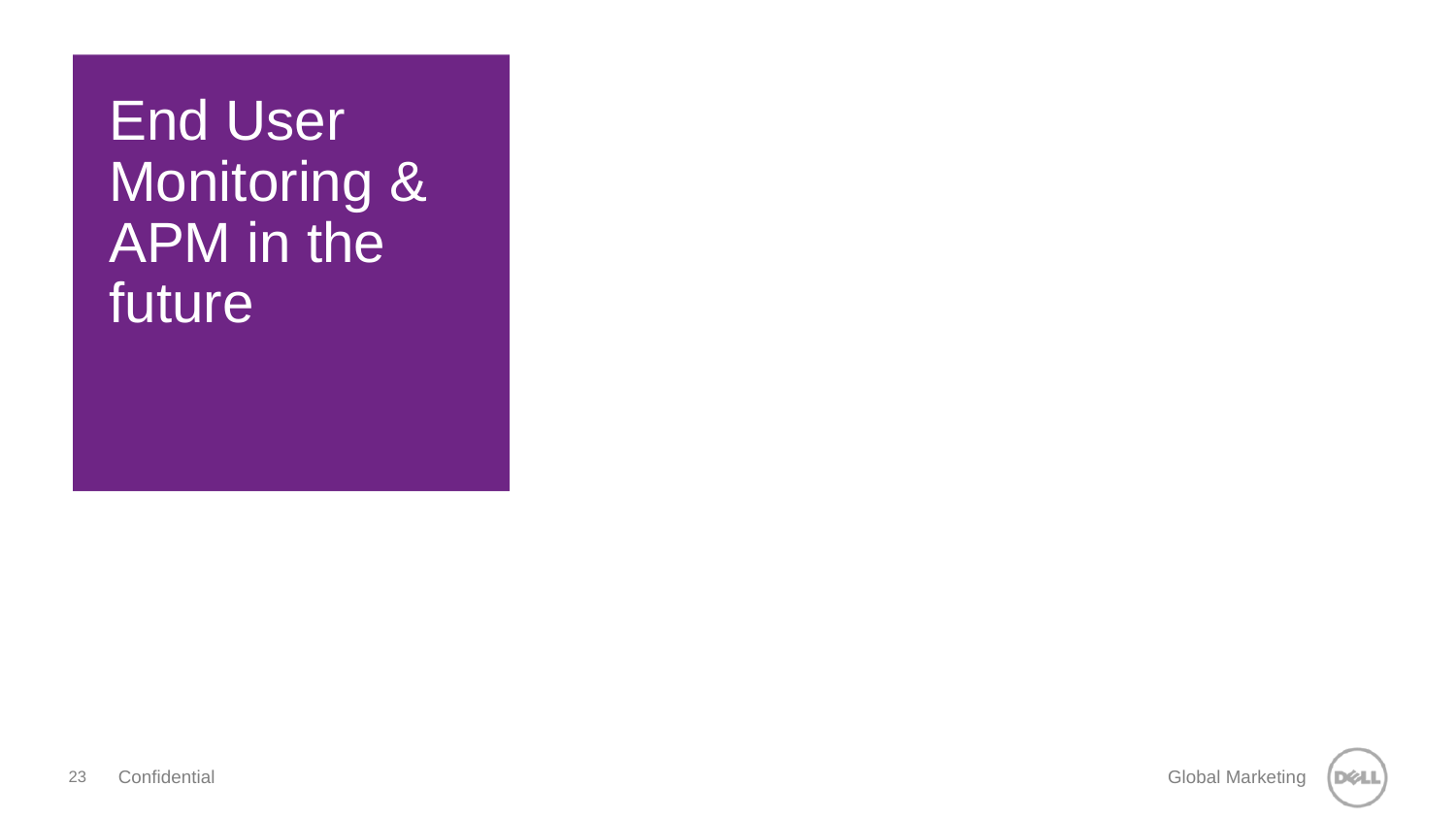

# End User Monitoring & APM in the future